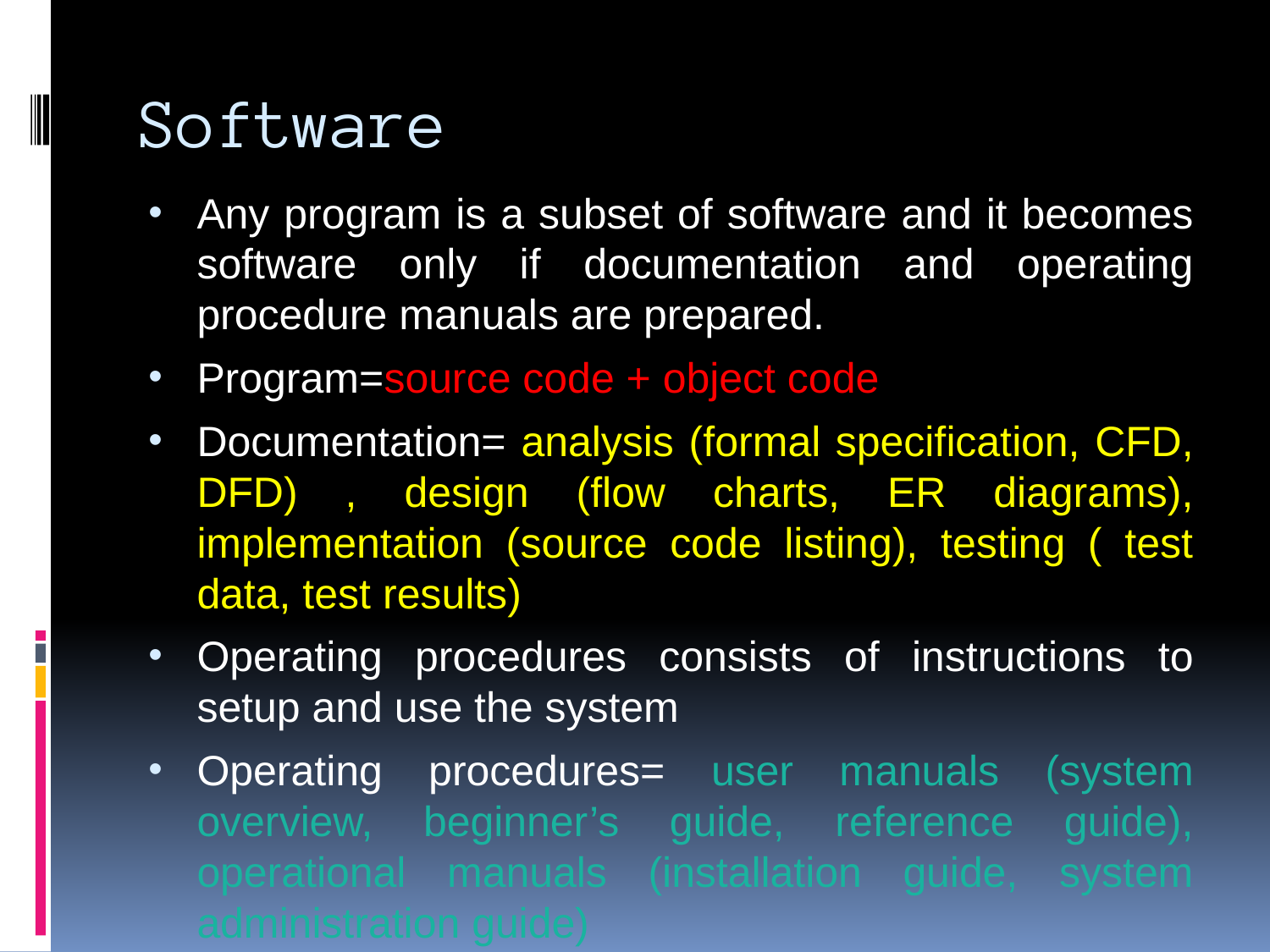

# Software
Any program is a subset of software and it becomes software only if documentation and operating procedure manuals are prepared.
Program=source code + object code
Documentation= analysis (formal specification, CFD, DFD) , design (flow charts, ER diagrams), implementation (source code listing), testing ( test data, test results)
Operating procedures consists of instructions to setup and use the system
Operating procedures= user manuals (system overview, beginner’s guide, reference guide), operational manuals (installation guide, system administration guide)